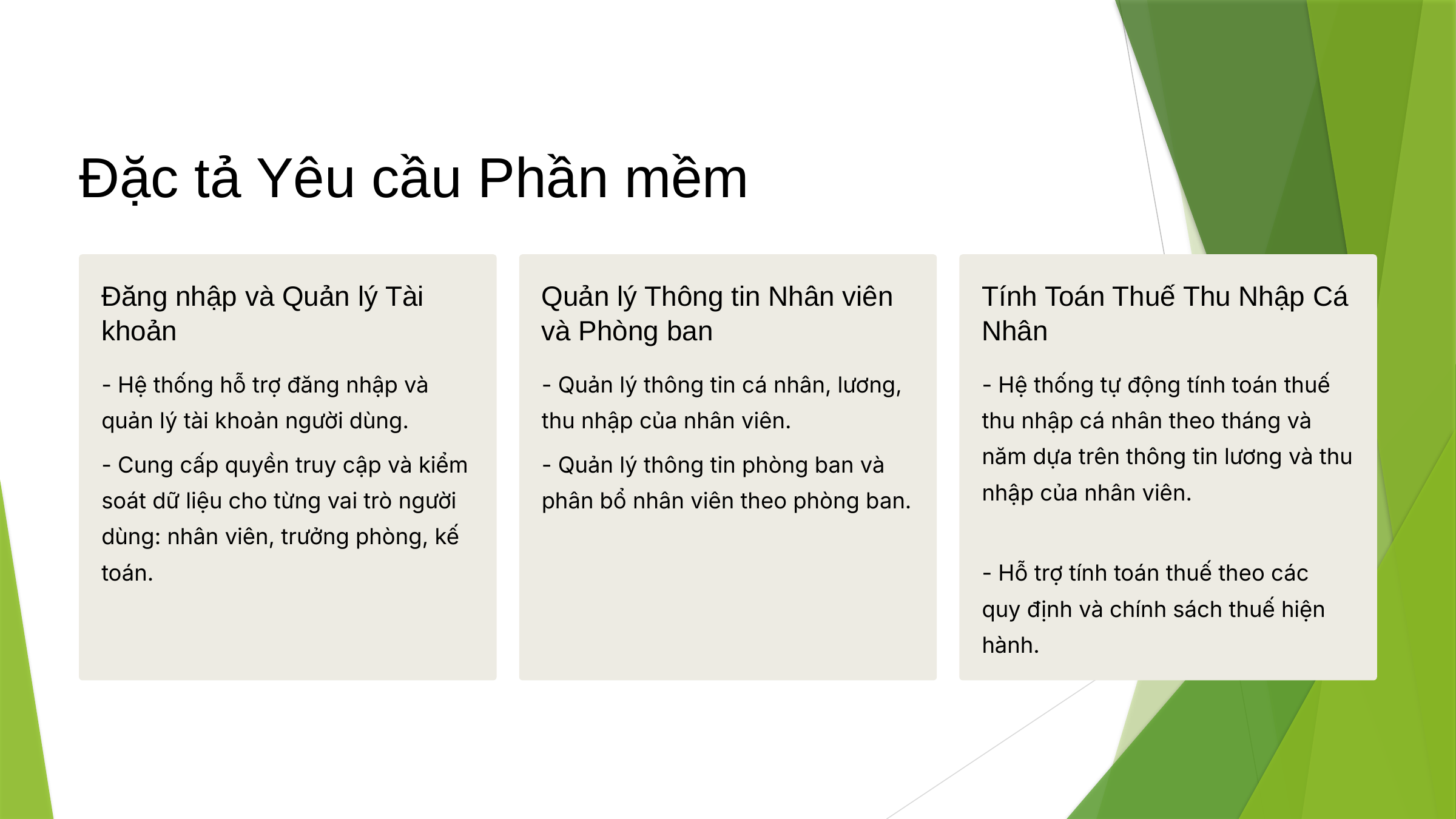

Đặc tả Yêu cầu Phần mềm

Đăng nhập và Quản lý Tài khoản
Quản lý Thông tin Nhân viên và Phòng ban
Tính Toán Thuế Thu Nhập Cá Nhân
- Hệ thống hỗ trợ đăng nhập và quản lý tài khoản người dùng.
- Quản lý thông tin cá nhân, lương, thu nhập của nhân viên.
- Hệ thống tự động tính toán thuế thu nhập cá nhân theo tháng và năm dựa trên thông tin lương và thu nhập của nhân viên.
- Cung cấp quyền truy cập và kiểm soát dữ liệu cho từng vai trò người dùng: nhân viên, trưởng phòng, kế toán.
- Quản lý thông tin phòng ban và phân bổ nhân viên theo phòng ban.
- Hỗ trợ tính toán thuế theo các quy định và chính sách thuế hiện hành.